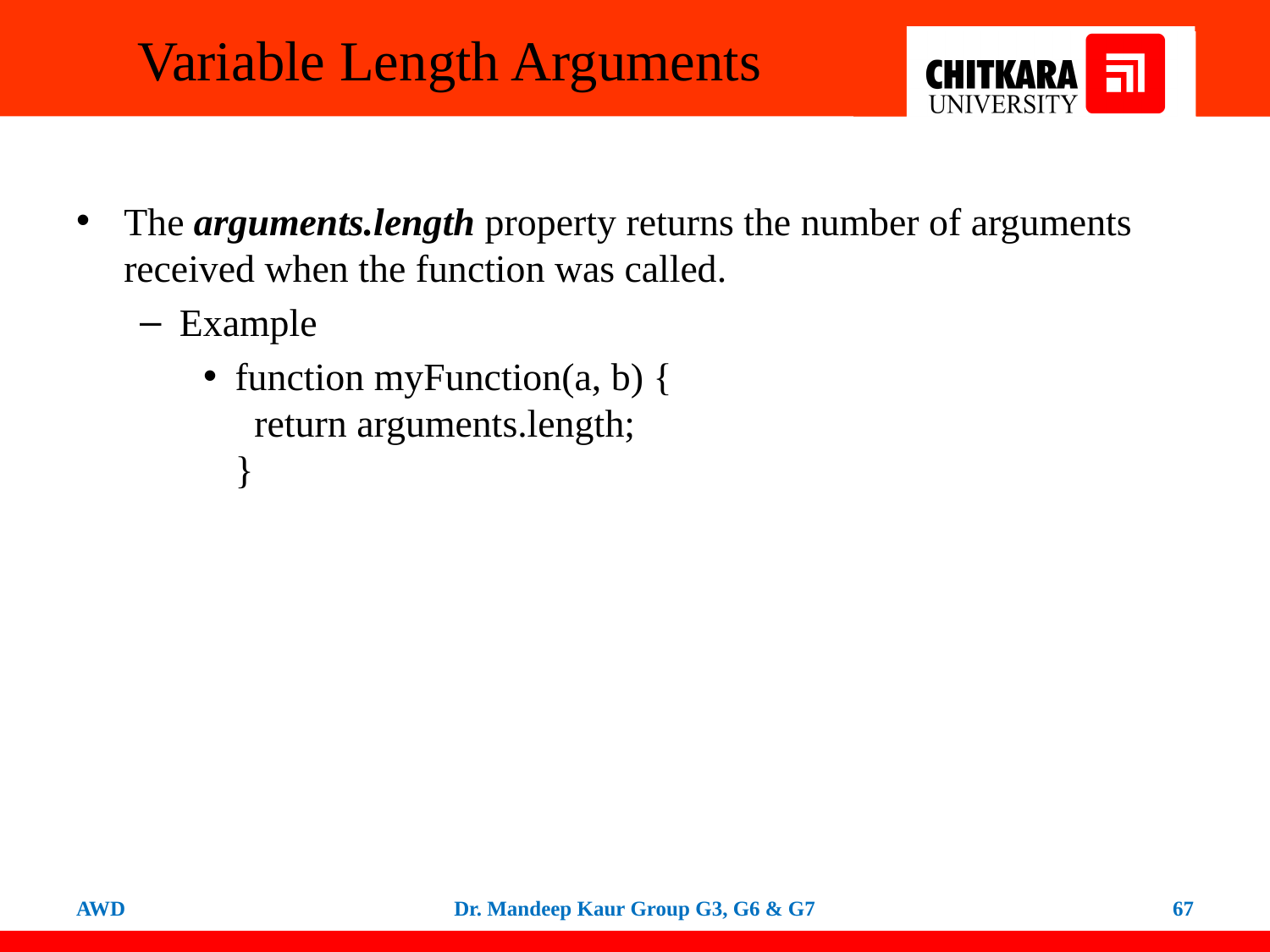

# Variable Length Arguments
The arguments.length property returns the number of arguments received when the function was called.
Example
function myFunction(a, b) {
  return arguments.length;
}
AWD
Dr. Mandeep Kaur Group G3, G6 & G7
67